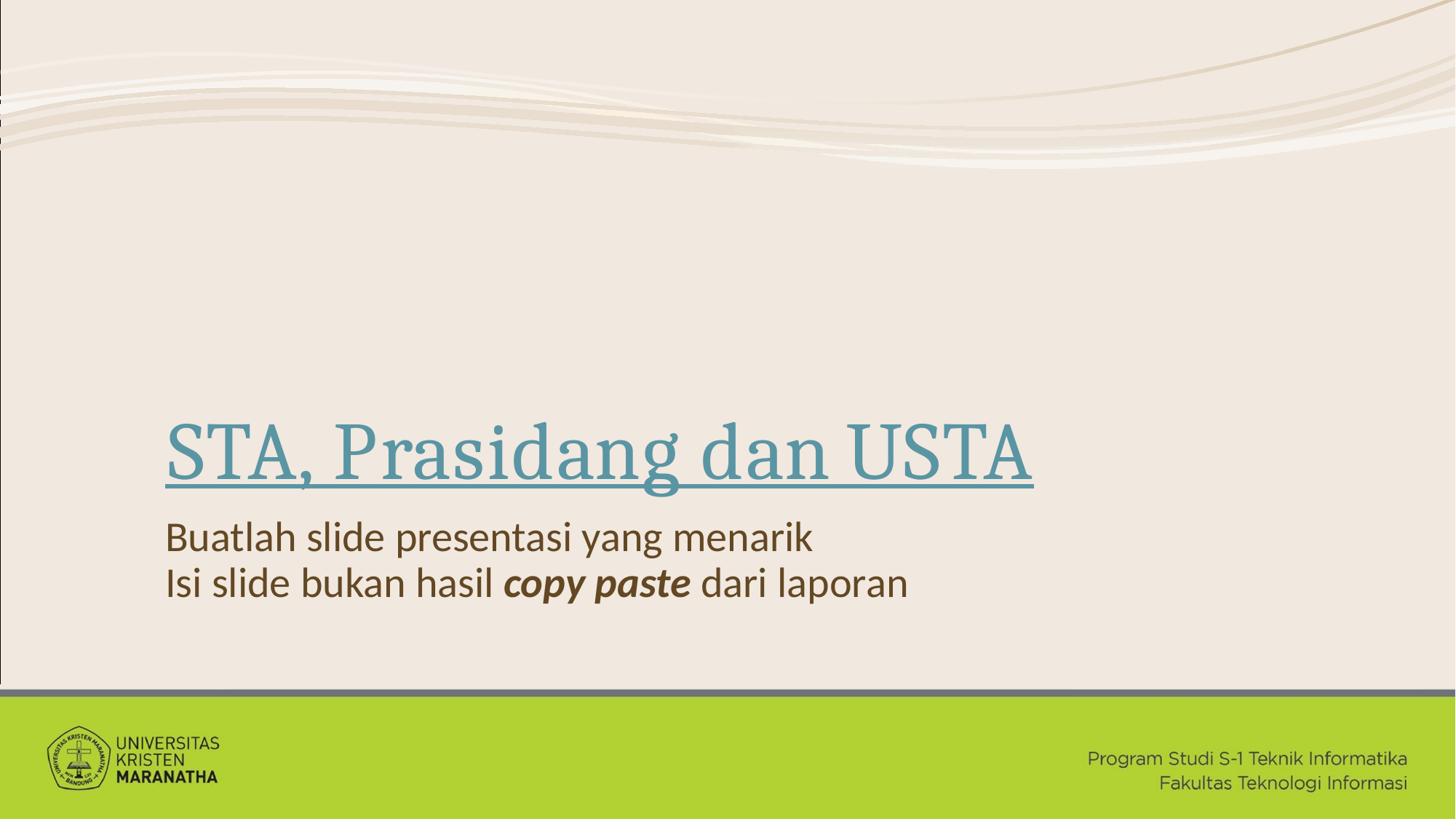

# STA, Prasidang dan USTA
Buatlah slide presentasi yang menarik
Isi slide bukan hasil copy paste dari laporan